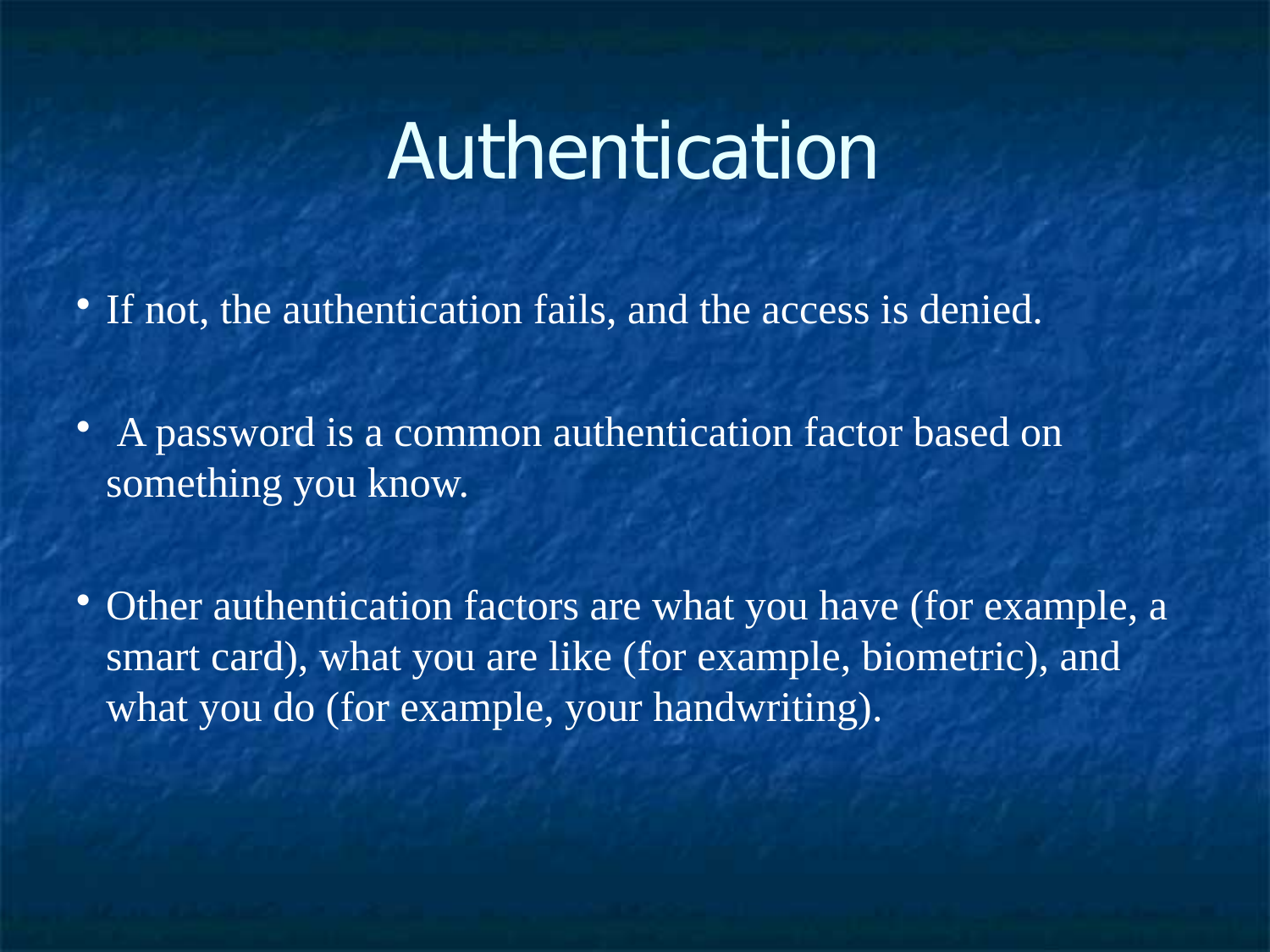

Authentication
If not, the authentication fails, and the access is denied.

 A password is a common authentication factor based on something you know.

Other authentication factors are what you have (for example, a smart card), what you are like (for example, biometric), and what you do (for example, your handwriting).